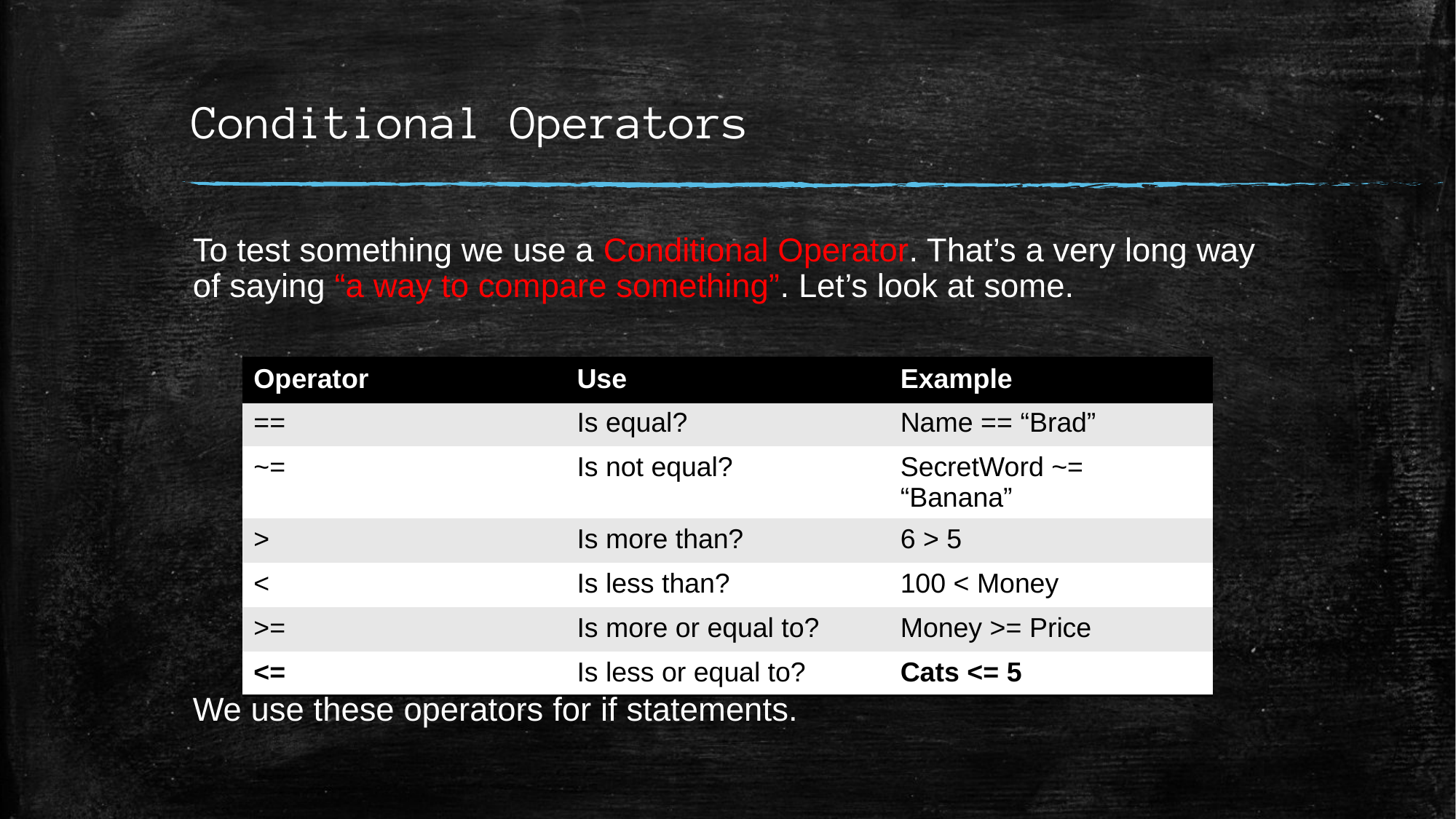

# Conditional Operators
To test something we use a Conditional Operator. That’s a very long way of saying “a way to compare something”. Let’s look at some.

We use these operators for if statements.

| Operator | Use | Example |
| --- | --- | --- |
| == | Is equal? | Name == “Brad” |
| ~= | Is not equal? | SecretWord ~= “Banana” |
| > | Is more than? | 6 > 5 |
| < | Is less than? | 100 < Money |
| >= | Is more or equal to? | Money >= Price |
| <= | Is less or equal to? | Cats <= 5 |